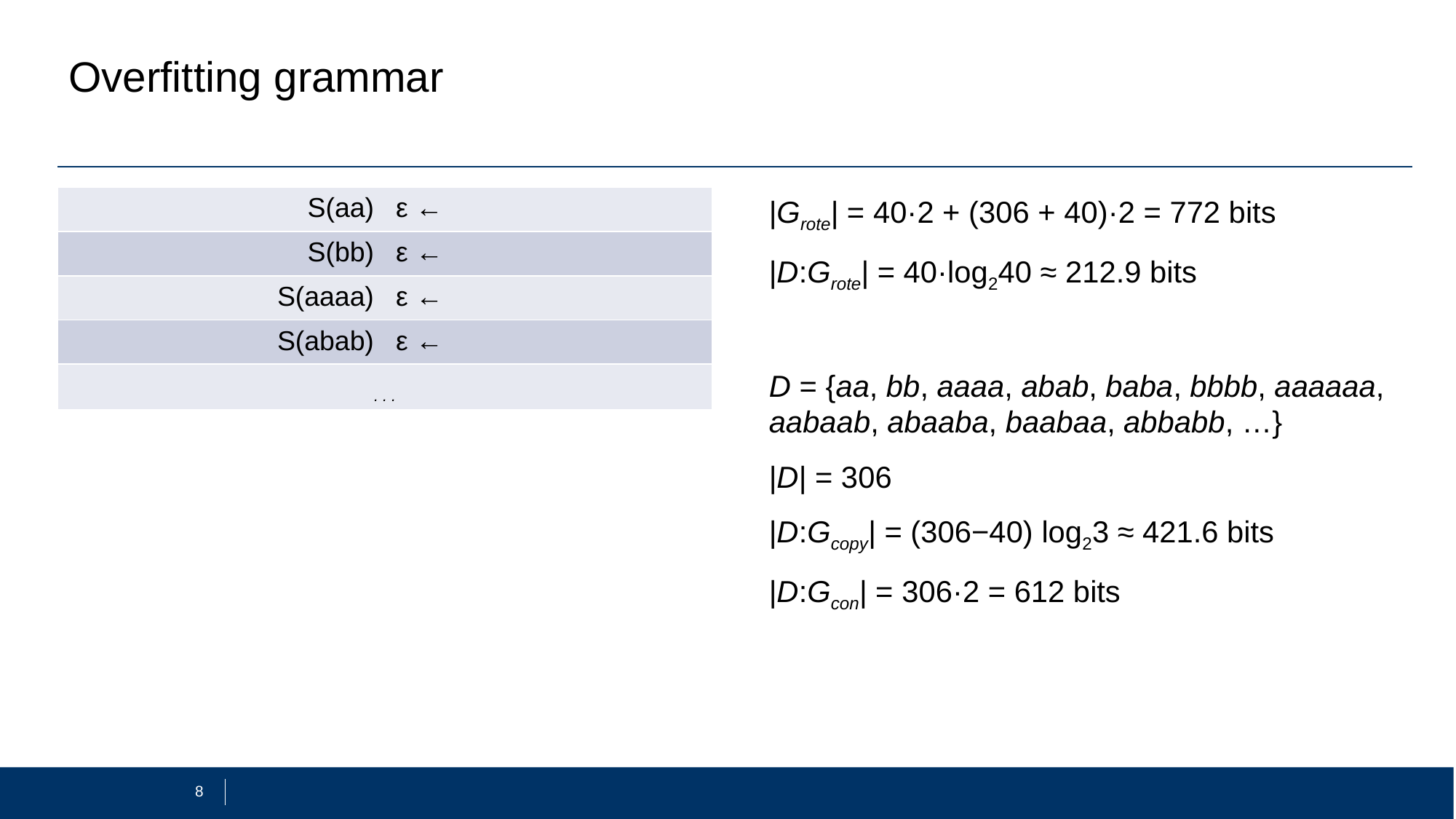

# Overfitting grammar
|Grote| = 40·2 + (306 + 40)·2 = 772 bits
|D:Grote| = 40·log240 ≈ 212.9 bits

D = {aa, bb, aaaa, abab, baba, bbbb, aaaaaa, aabaab, abaaba, baabaa, abbabb, …}
|D| = 306
|D:Gcopy| = (306−40) log23 ≈ 421.6 bits
|D:Gcon| = 306·2 = 612 bits
| S(aa) | ← ε |
| --- | --- |
| S(bb) | ← ε |
| S(aaaa) | ← ε |
| S(abab) | ← ε |
| . . . |  |
8